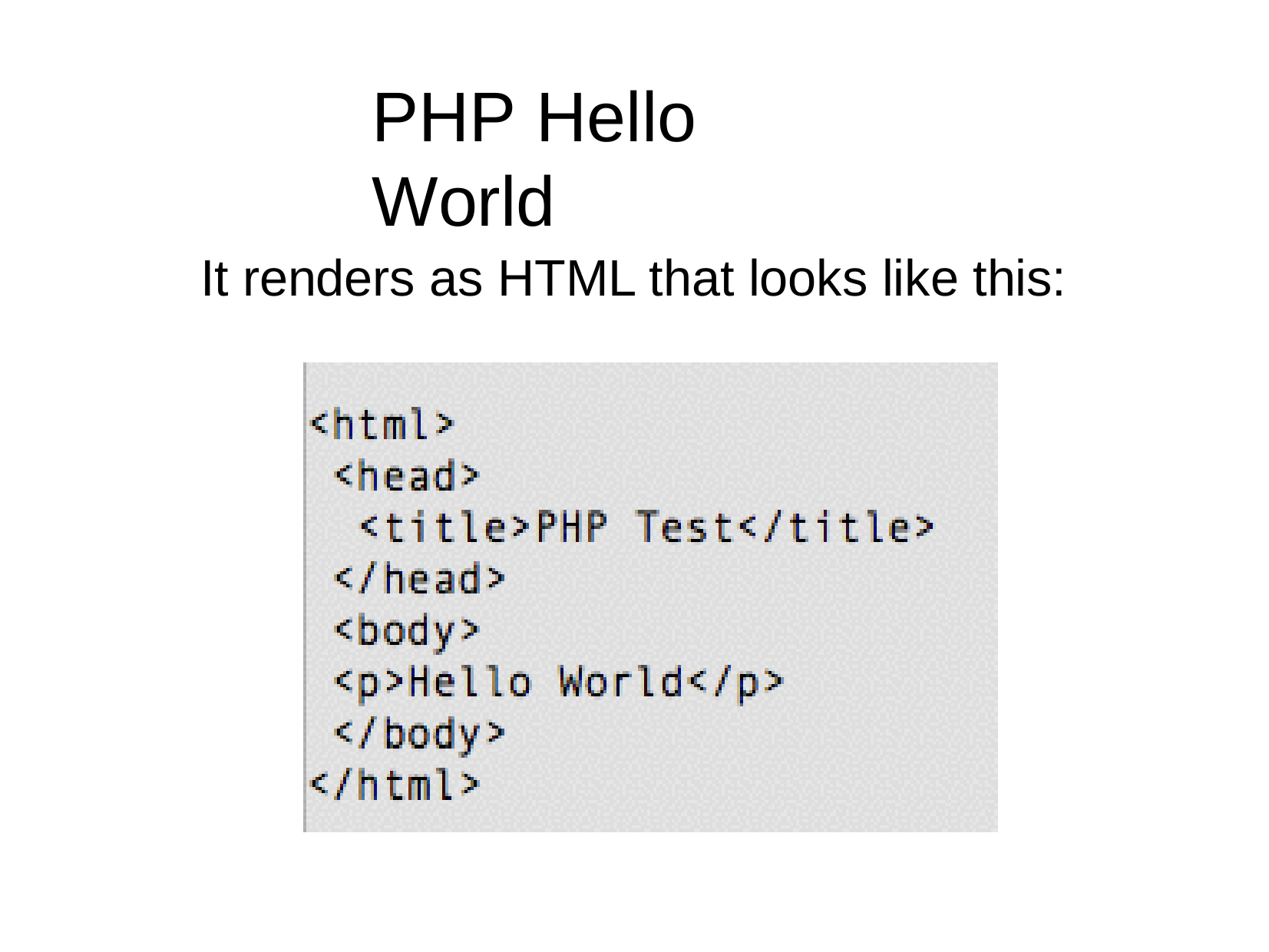

PHP Hello	World
It renders as HTML that looks like this: